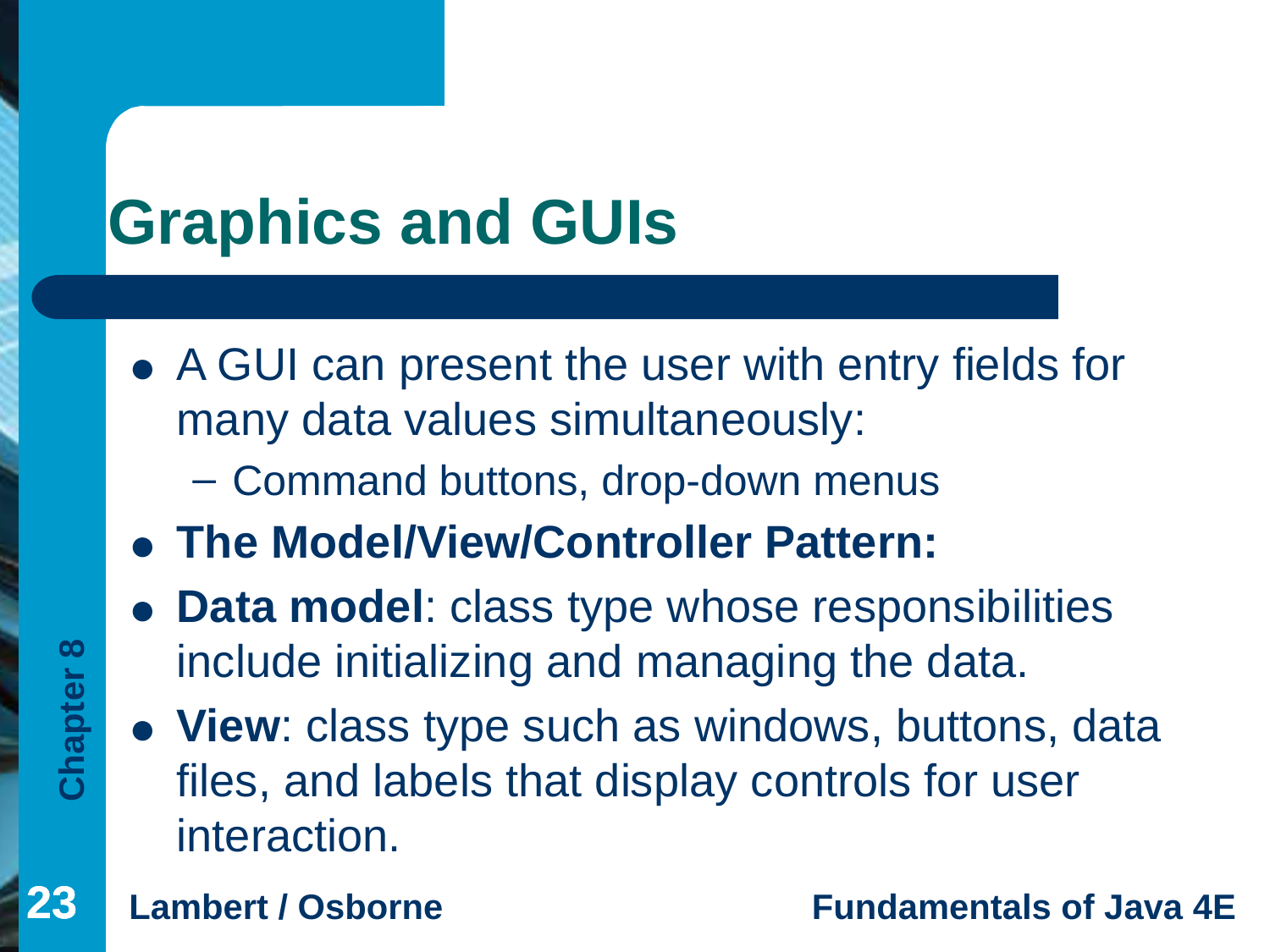

# Graphics and GUIs
A GUI can present the user with entry fields for many data values simultaneously:
Command buttons, drop-down menus
The Model/View/Controller Pattern:
Data model: class type whose responsibilities include initializing and managing the data.
View: class type such as windows, buttons, data files, and labels that display controls for user interaction.
23
23
23